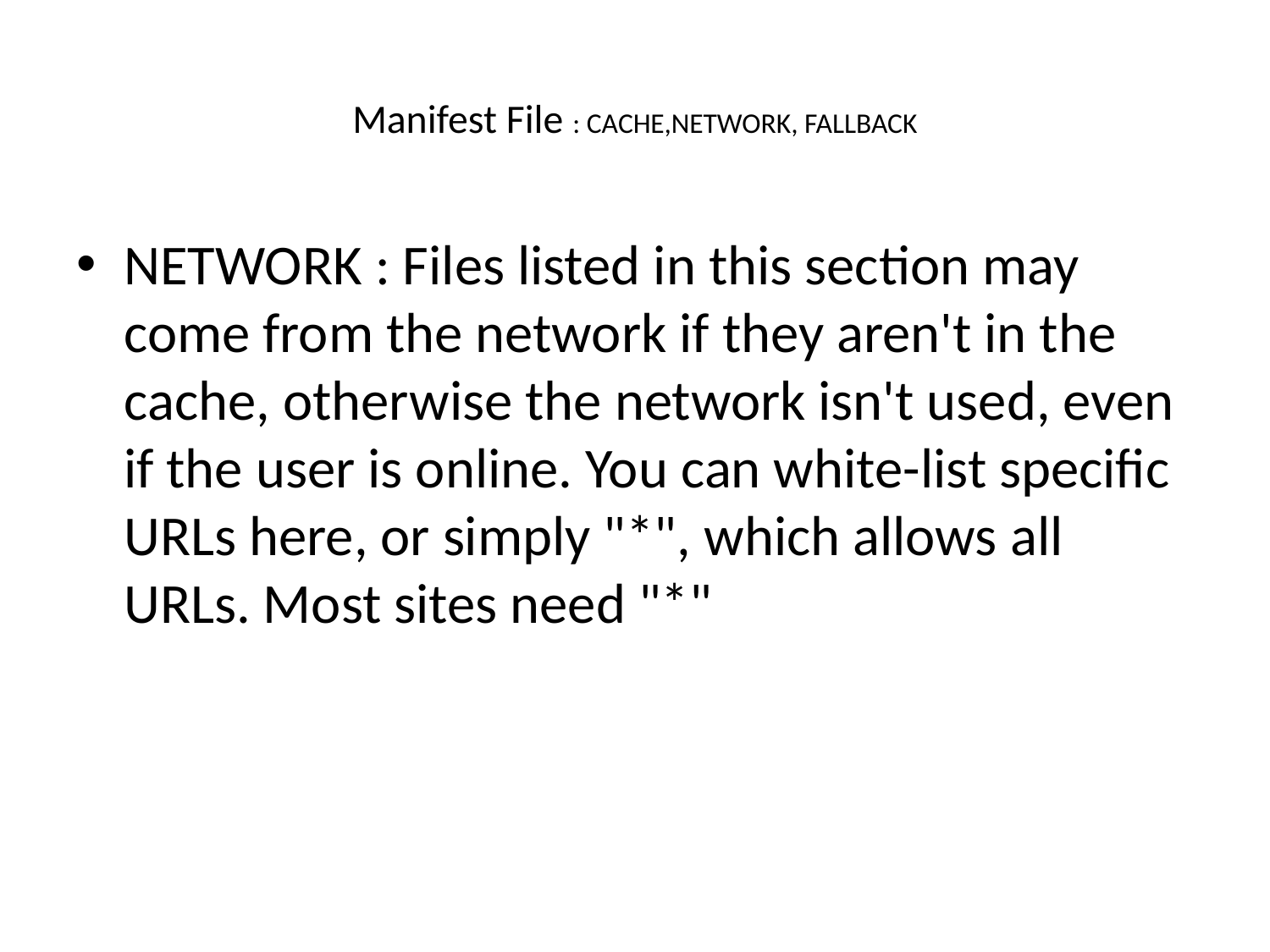

# Manifest File : CACHE,NETWORK, FALLBACK
NETWORK : Files listed in this section may come from the network if they aren't in the cache, otherwise the network isn't used, even if the user is online. You can white-list specific URLs here, or simply "*", which allows all URLs. Most sites need "*"